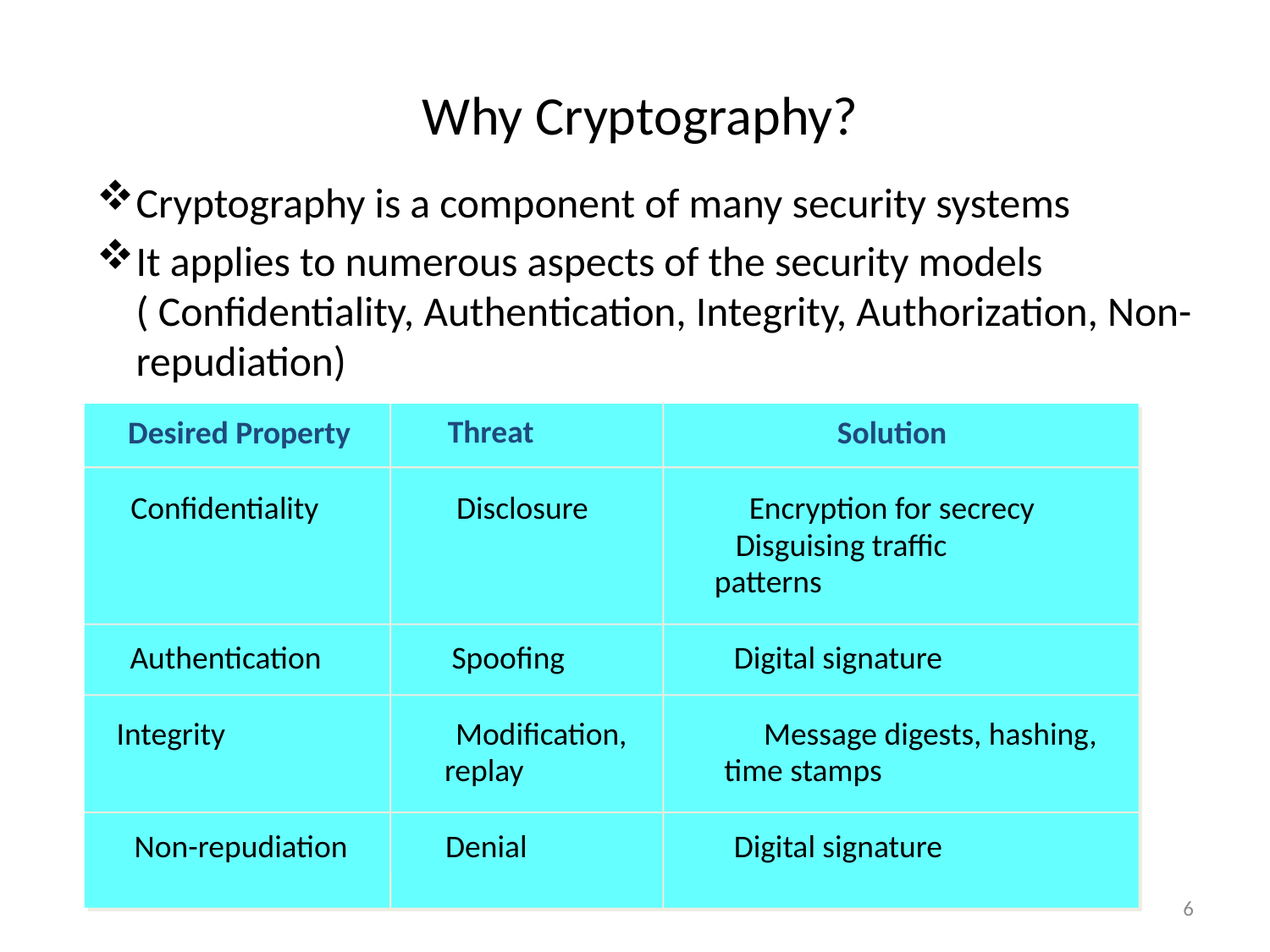

# Why Cryptography?
Cryptography is a component of many security systems
It applies to numerous aspects of the security models   ( Confidentiality, Authentication, Integrity, Authorization, Non-repudiation)

Threat
Desired Property
Solution

Confidentiality
Disclosure
Encryption for secrecy
Disguising traffic
patterns

Authentication
Spoofing
Digital signature

Integrity
Modification,
Message digests, hashing,
replay
time stamps

Non-repudiation
Denial
Digital signature
6